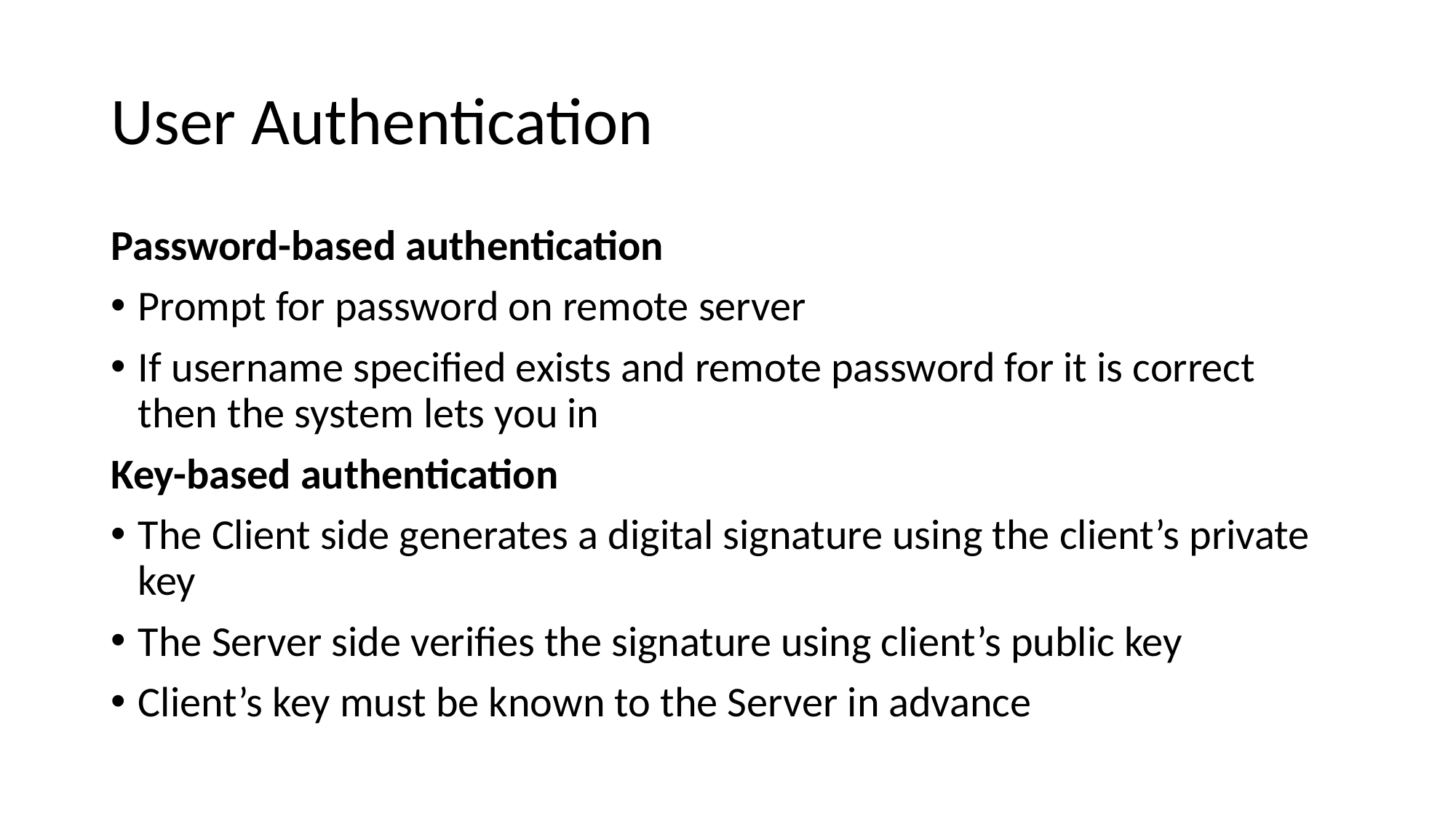

# User Authentication
Password-based authentication
Prompt for password on remote server
If username specified exists and remote password for it is correct then the system lets you in
Key-based authentication
The Client side generates a digital signature using the client’s private key
The Server side verifies the signature using client’s public key
Client’s key must be known to the Server in advance